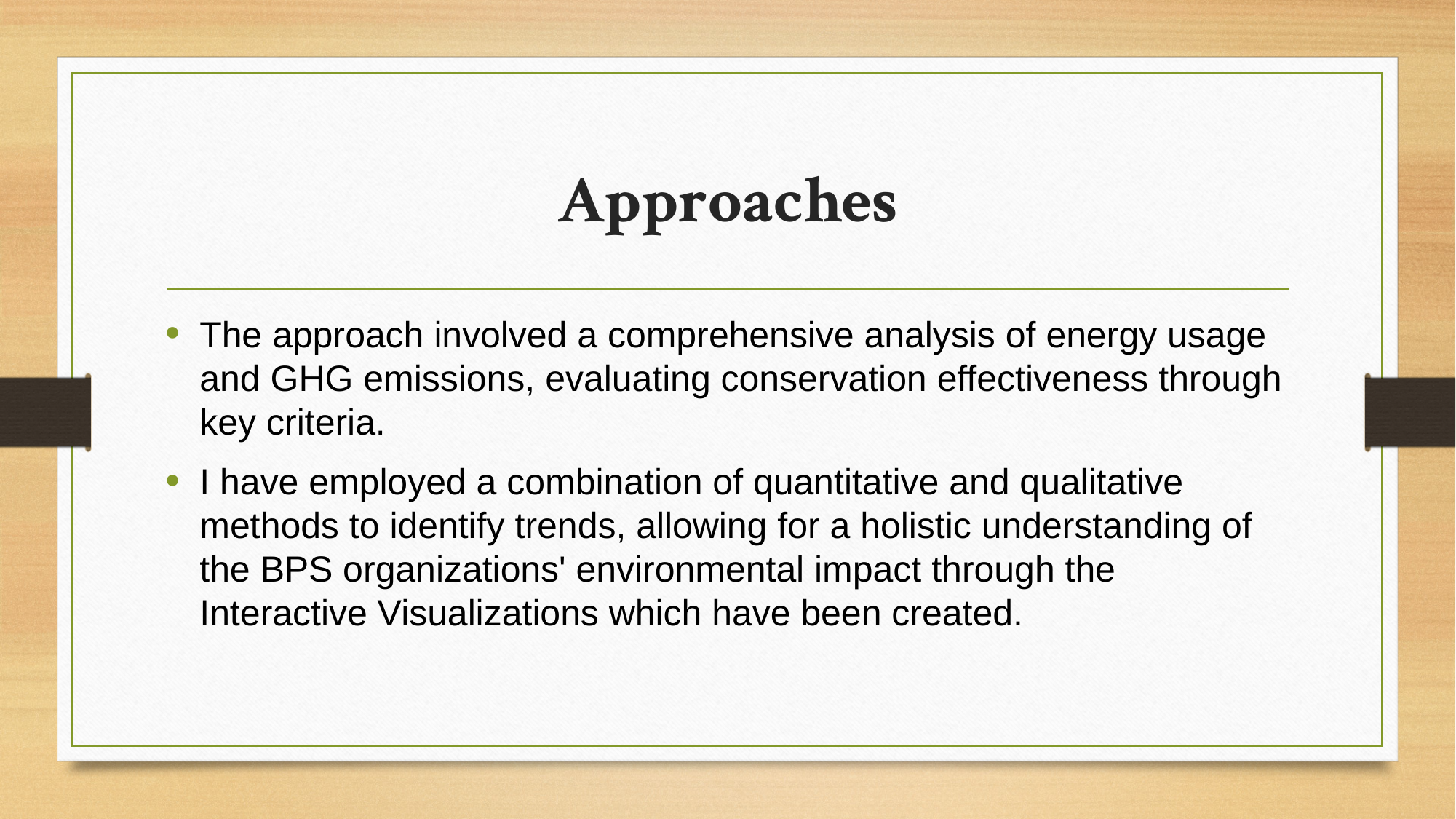

# Approaches
The approach involved a comprehensive analysis of energy usage and GHG emissions, evaluating conservation effectiveness through key criteria.
I have employed a combination of quantitative and qualitative methods to identify trends, allowing for a holistic understanding of the BPS organizations' environmental impact through the Interactive Visualizations which have been created.